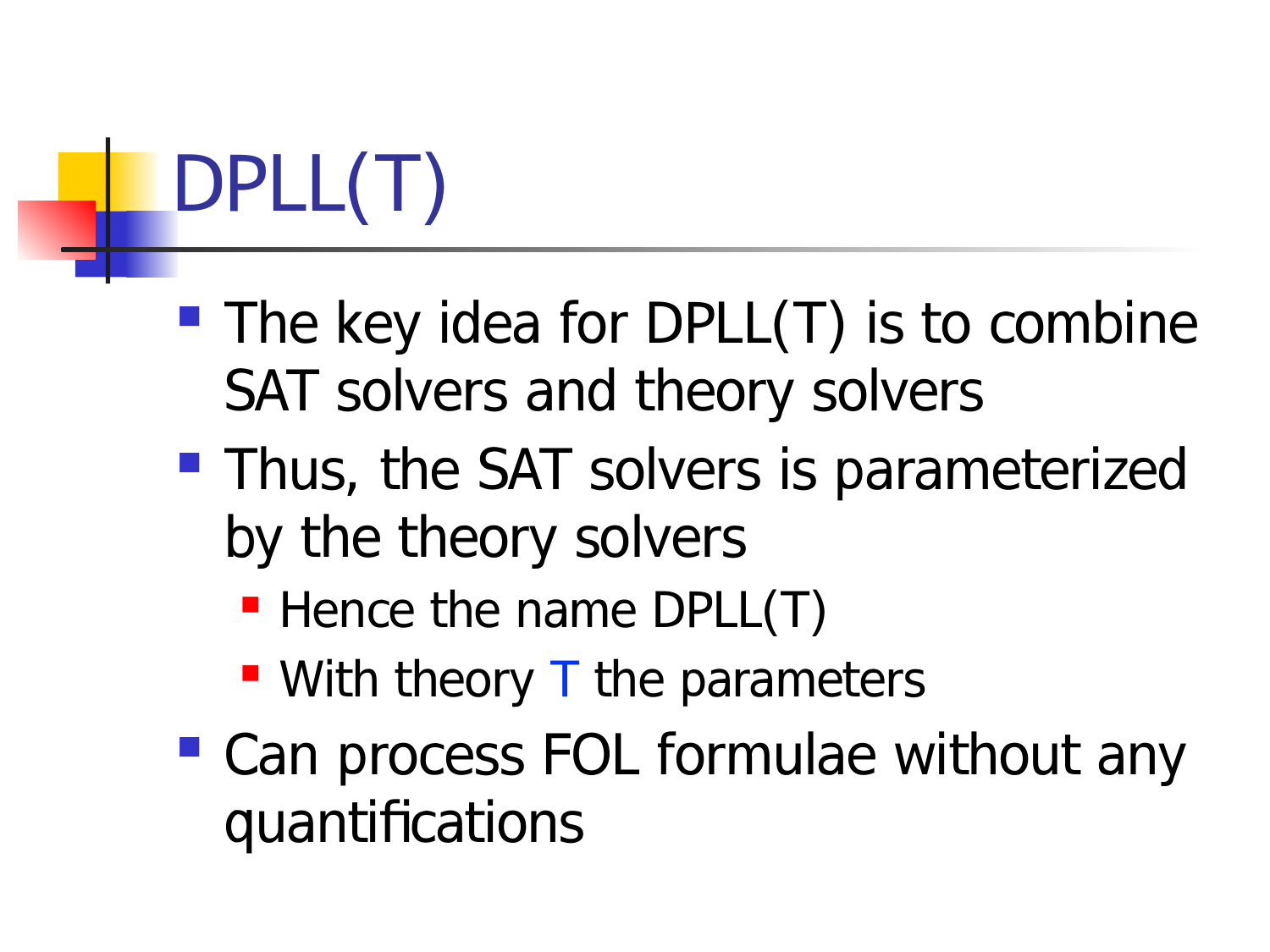

# DPLL(T)
The key idea for DPLL(T) is to combine SAT solvers and theory solvers
Thus, the SAT solvers is parameterized by the theory solvers
Hence the name DPLL(T)
With theory T the parameters
Can process FOL formulae without any quantifications